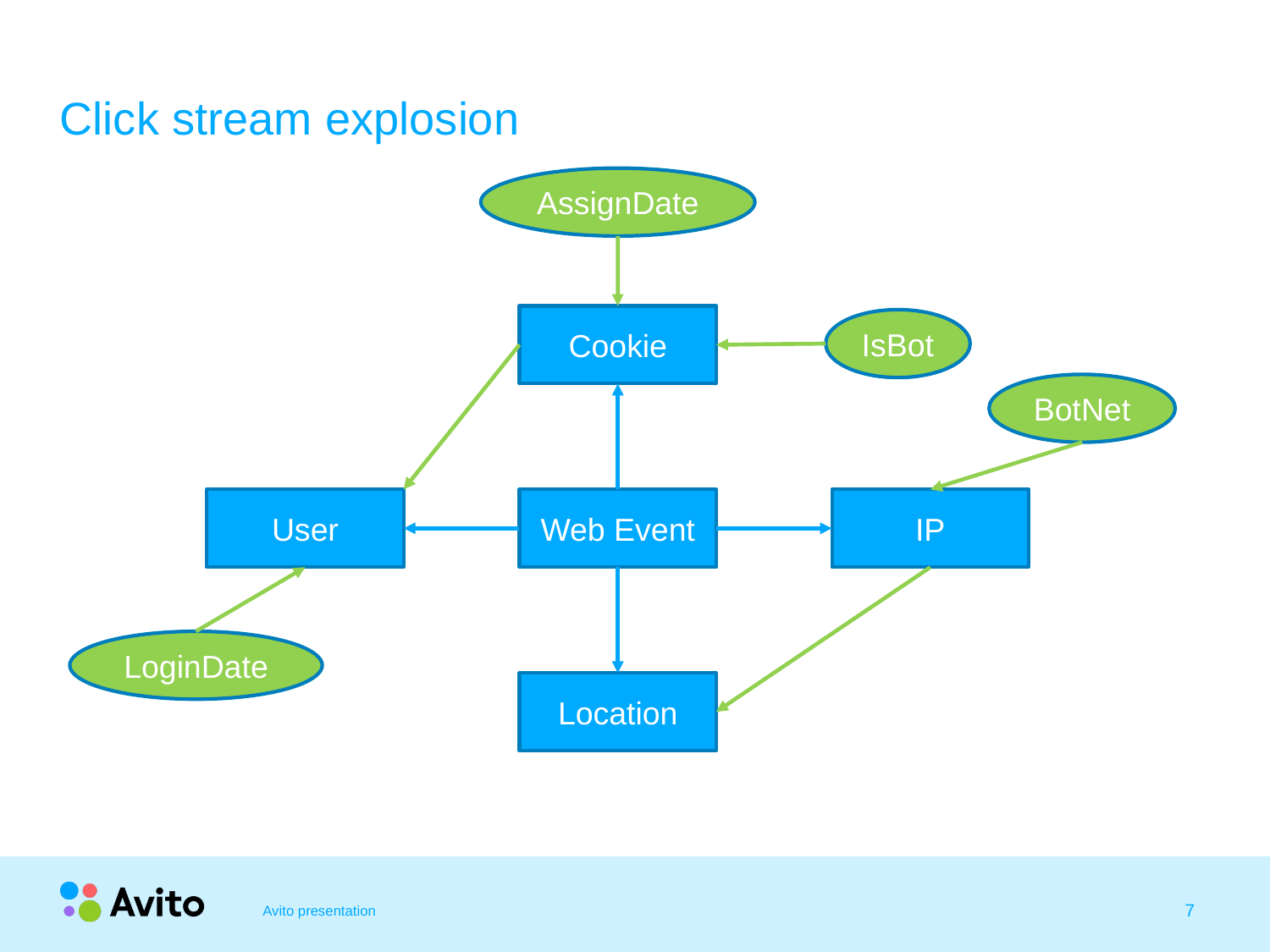

# Click stream explosion
AssignDate
Cookie
IsBot
BotNet
User
Web Event
IP
LoginDate
Location
Avito presentation